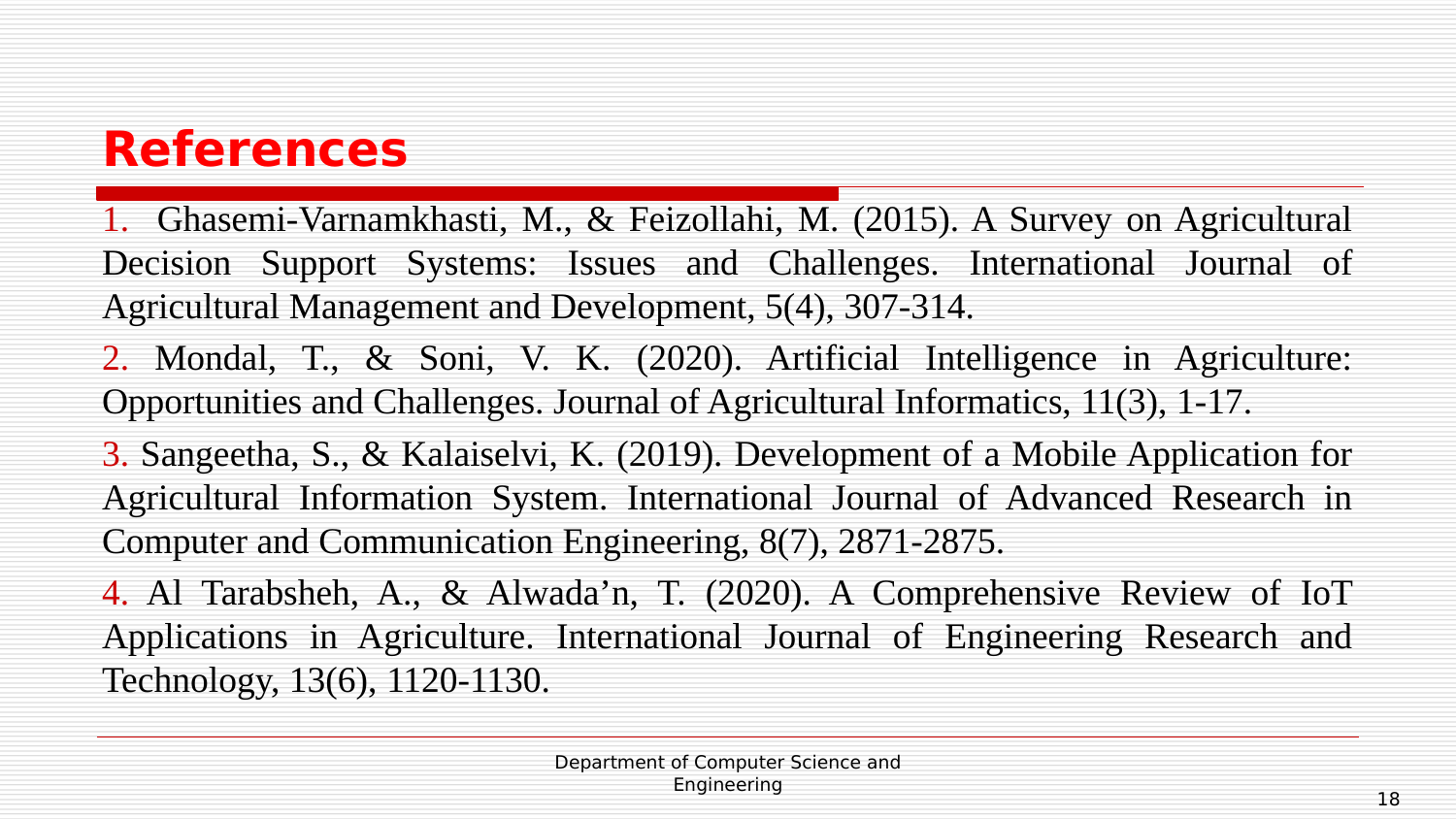

# References
1.  Ghasemi-Varnamkhasti, M., & Feizollahi, M. (2015). A Survey on Agricultural Decision Support Systems: Issues and Challenges. International Journal of Agricultural Management and Development, 5(4), 307-314.
2. Mondal, T., & Soni, V. K. (2020). Artificial Intelligence in Agriculture: Opportunities and Challenges. Journal of Agricultural Informatics, 11(3), 1-17.
3. Sangeetha, S., & Kalaiselvi, K. (2019). Development of a Mobile Application for Agricultural Information System. International Journal of Advanced Research in Computer and Communication Engineering, 8(7), 2871-2875.
4. Al Tarabsheh, A., & Alwada’n, T. (2020). A Comprehensive Review of IoT Applications in Agriculture. International Journal of Engineering Research and Technology, 13(6), 1120-1130.
Department of Computer Science and Engineering
18